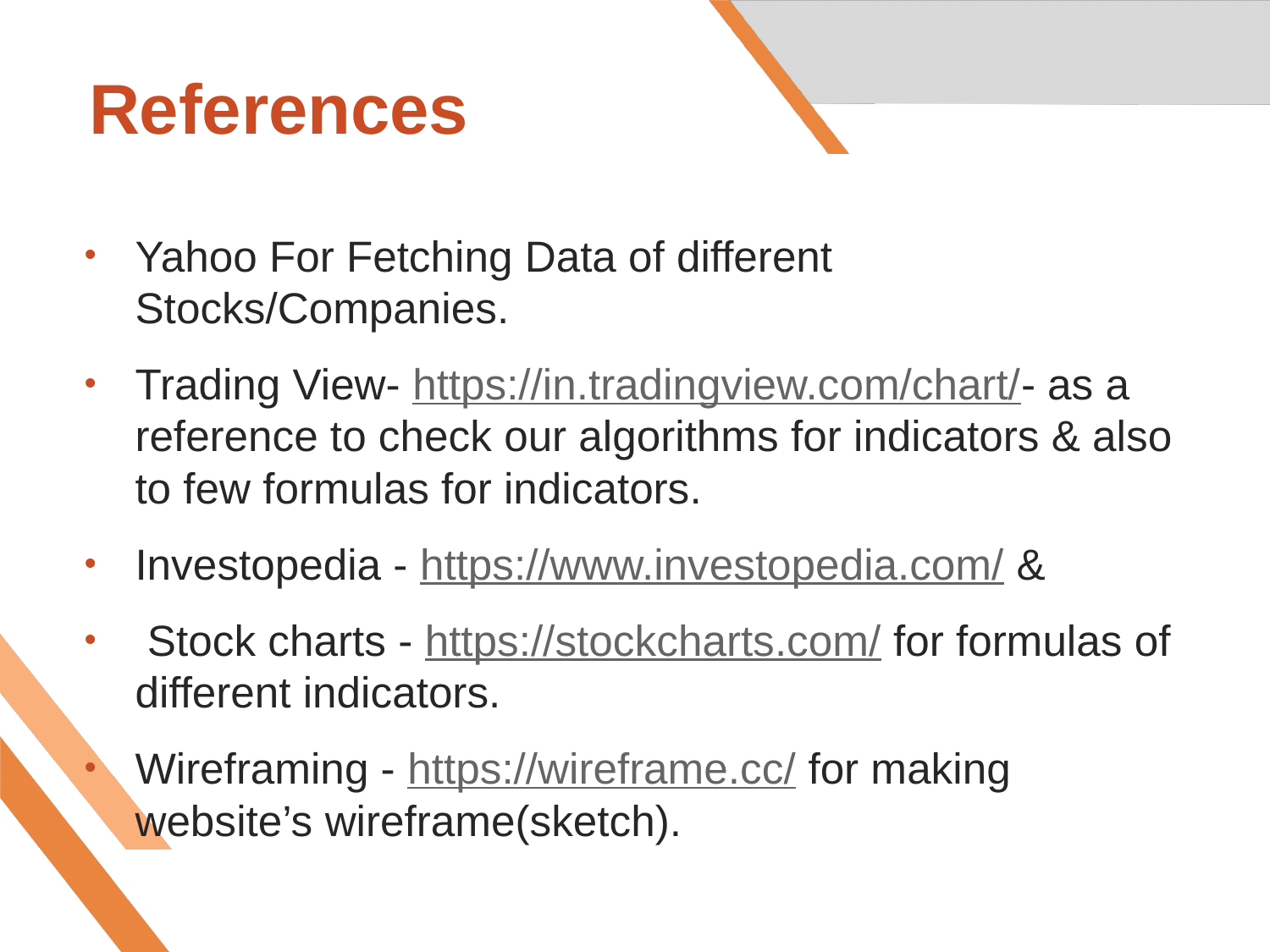

# References
Yahoo For Fetching Data of different Stocks/Companies.
Trading View- https://in.tradingview.com/chart/- as a reference to check our algorithms for indicators & also to few formulas for indicators.
Investopedia - https://www.investopedia.com/ &
 Stock charts - https://stockcharts.com/ for formulas of different indicators.
Wireframing - https://wireframe.cc/ for making website’s wireframe(sketch).